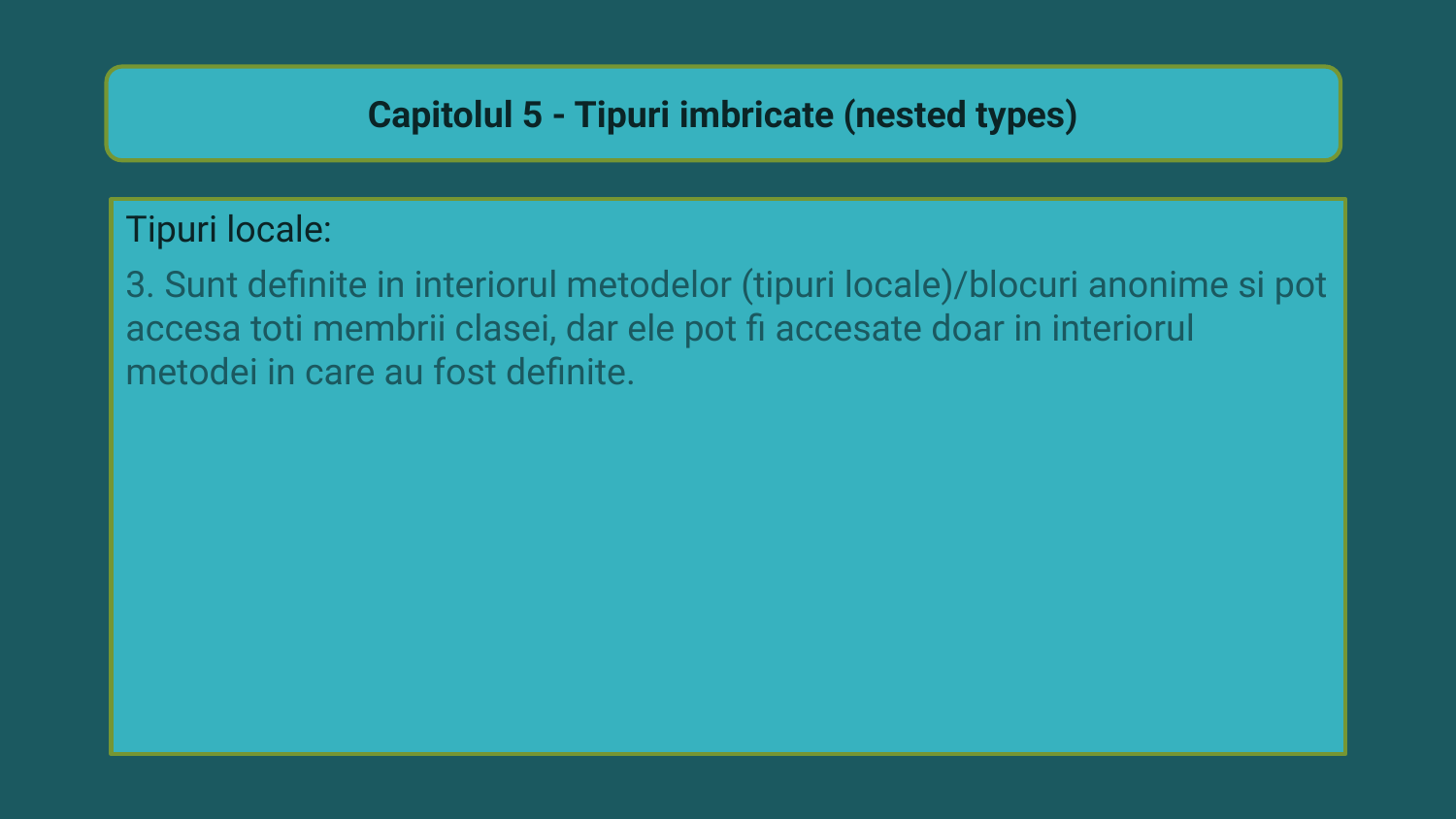

Capitolul 5 - Tipuri imbricate (nested types)
Tipuri locale:
3. Sunt definite in interiorul metodelor (tipuri locale)/blocuri anonime si pot accesa toti membrii clasei, dar ele pot fi accesate doar in interiorul metodei in care au fost definite.